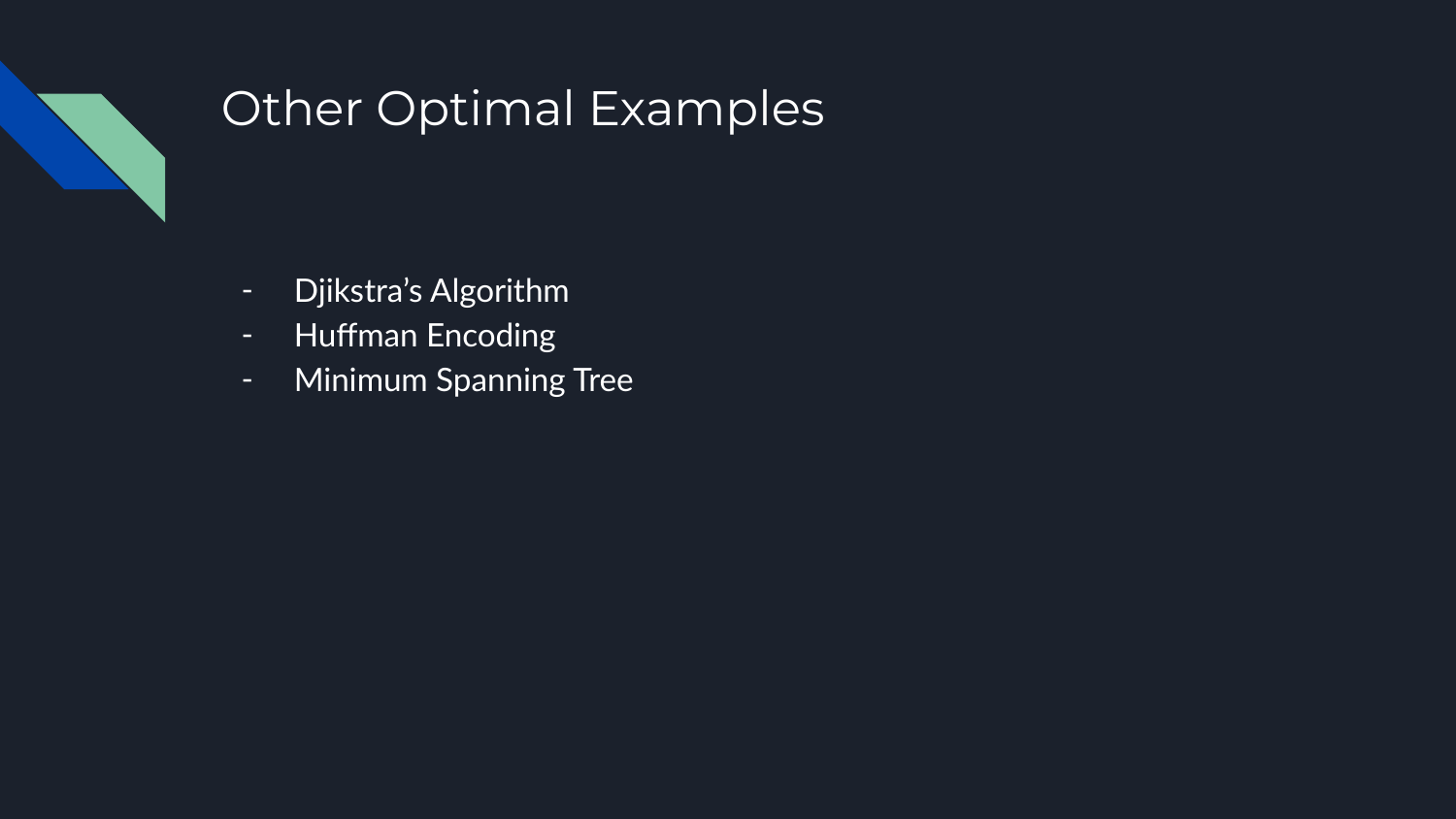

# Other Optimal Examples
Djikstra’s Algorithm
Huffman Encoding
Minimum Spanning Tree